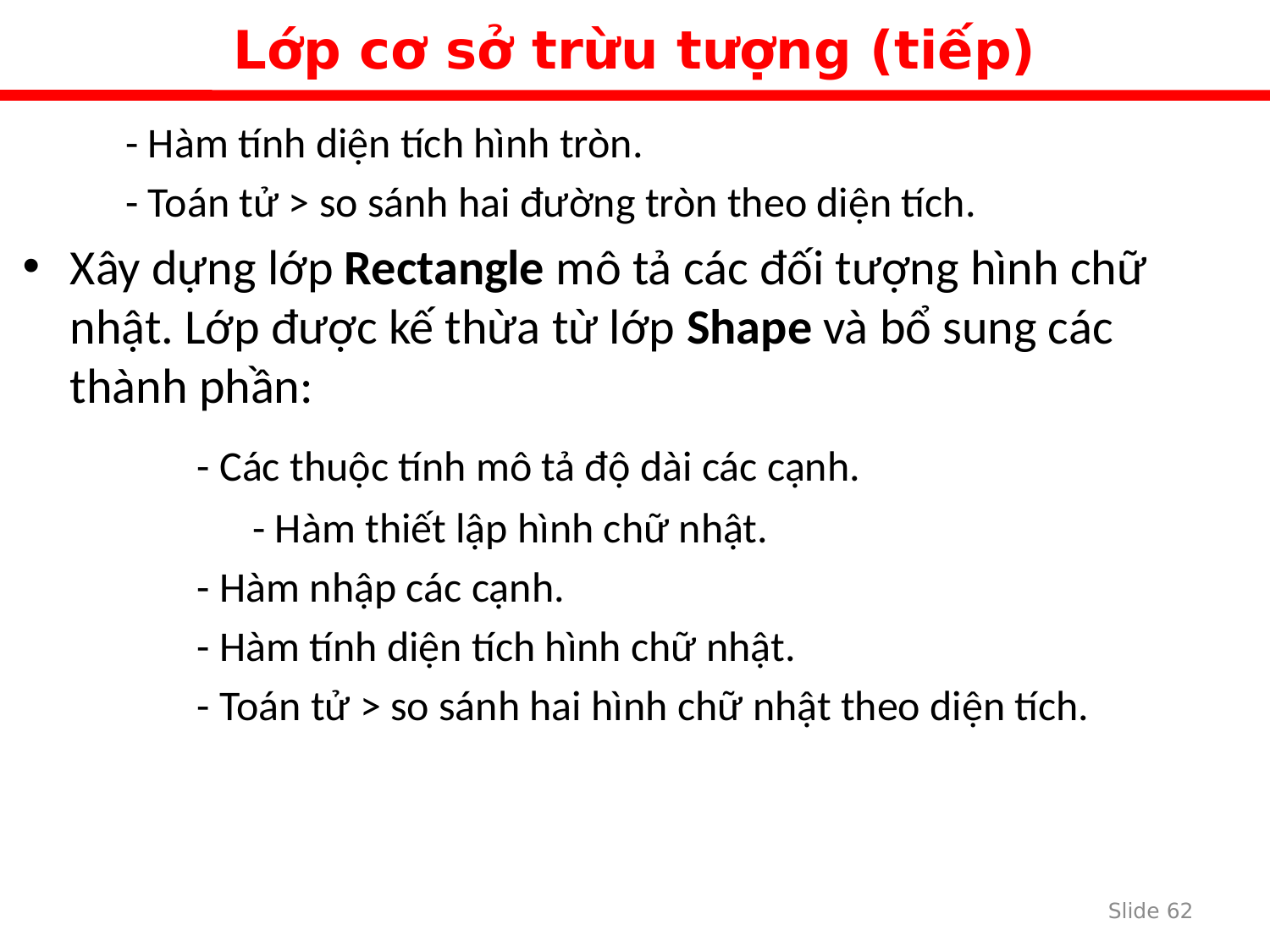

Lớp cơ sở trừu tượng (tiếp)

	- Hàm tính diện tích hình tròn.
	- Toán tử > so sánh hai đường tròn theo diện tích.
Xây dựng lớp Rectangle mô tả các đối tượng hình chữ nhật. Lớp được kế thừa từ lớp Shape và bổ sung các thành phần:
		- Các thuộc tính mô tả độ dài các cạnh.
		- Hàm thiết lập hình chữ nhật.
		- Hàm nhập các cạnh.
		- Hàm tính diện tích hình chữ nhật.
		- Toán tử > so sánh hai hình chữ nhật theo diện tích.

Slide 62